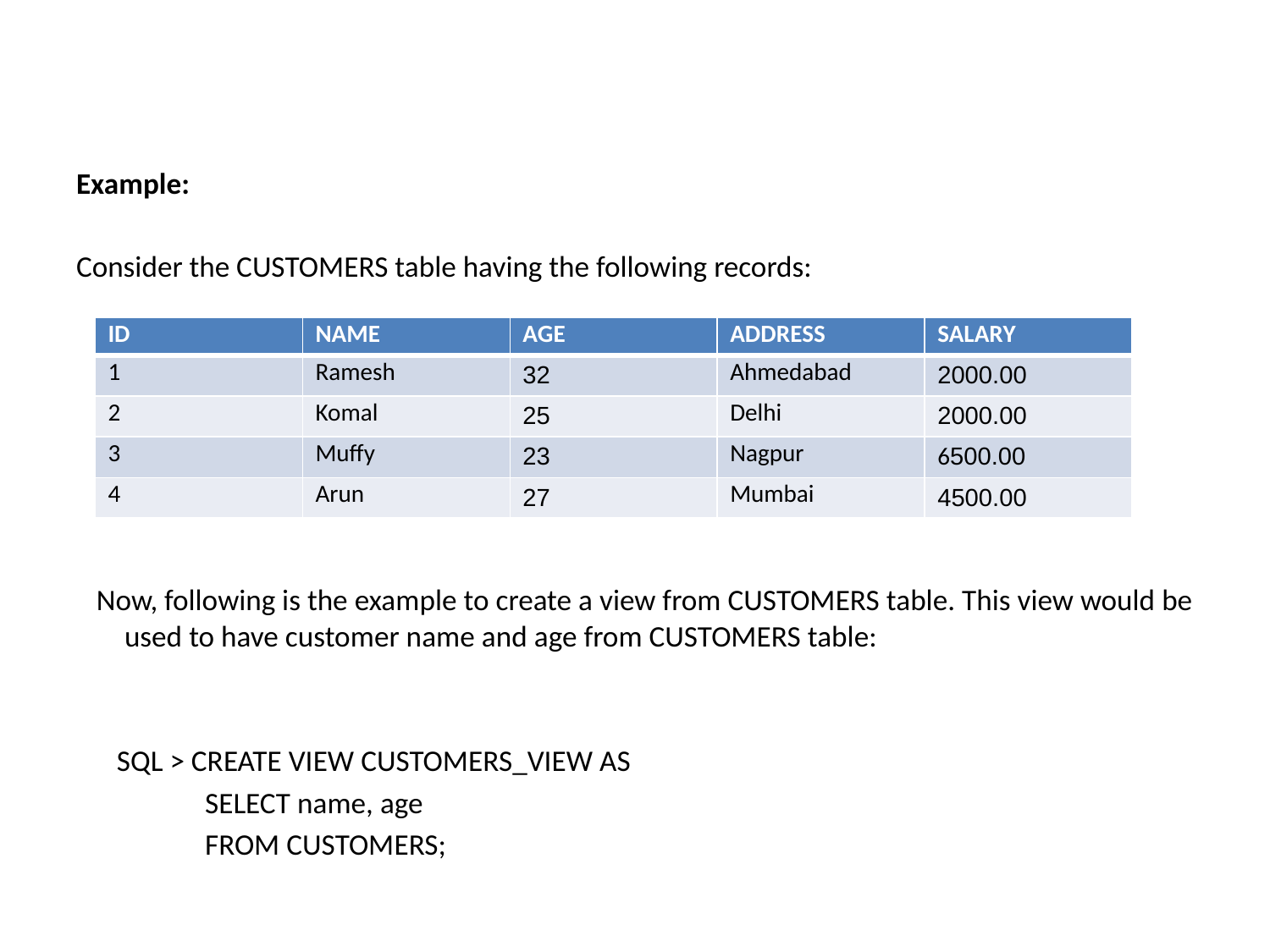

Example:

Consider the CUSTOMERS table having the following records:

   Now, following is the example to create a view from CUSTOMERS table. This view would be used to have customer name and age from CUSTOMERS table:

      SQL > CREATE VIEW CUSTOMERS_VIEW AS
                   SELECT name, age
                   FROM CUSTOMERS;

| ID | NAME | AGE | ADDRESS | SALARY |
| --- | --- | --- | --- | --- |
| 1 | Ramesh | 32 | Ahmedabad | 2000.00 |
| 2 | Komal | 25 | Delhi | 2000.00 |
| 3 | Muffy | 23 | Nagpur | 6500.00 |
| 4 | Arun | 27 | Mumbai | 4500.00 |